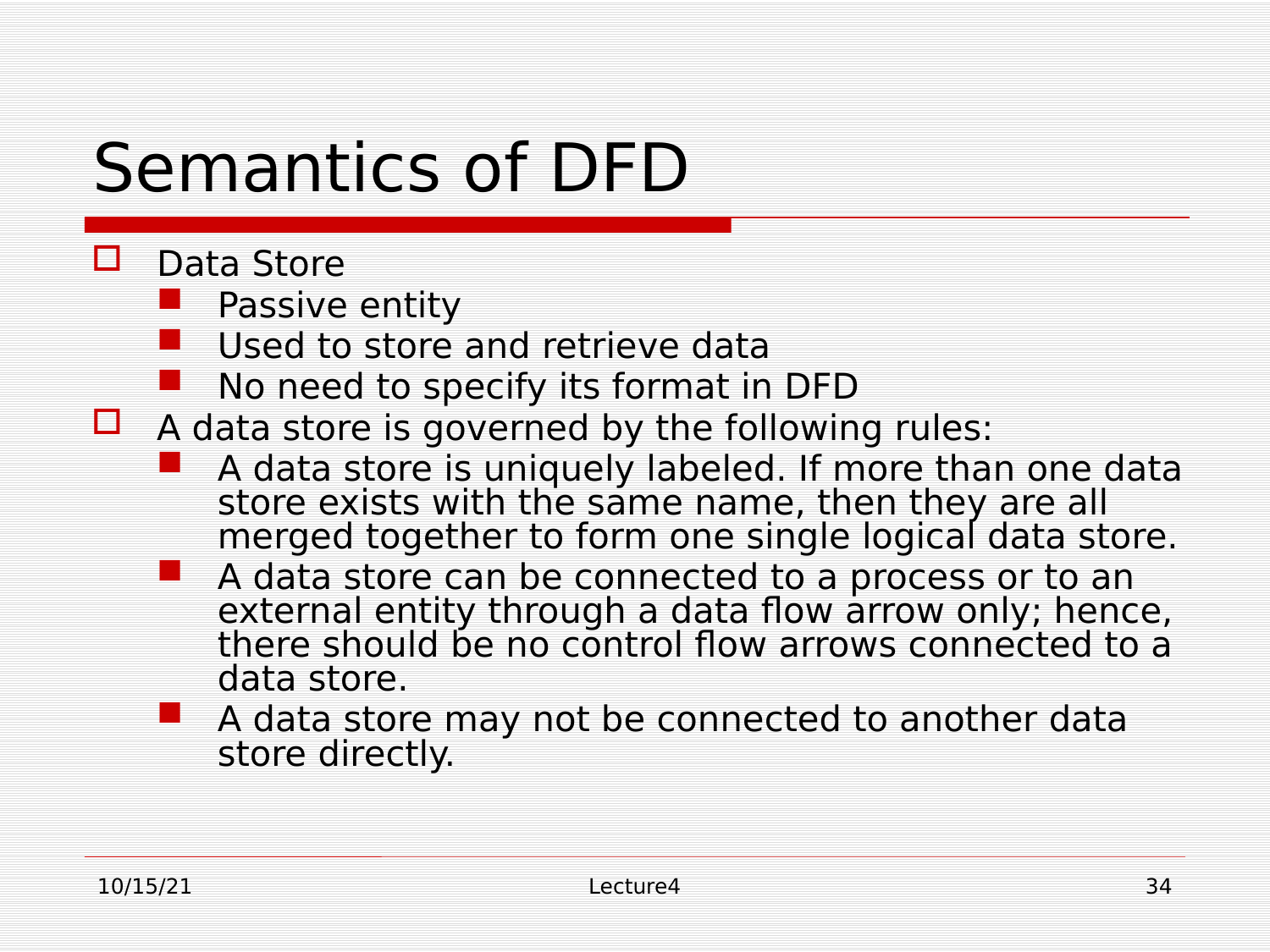

# Semantics of DFD
Data Store
Passive entity
Used to store and retrieve data
No need to specify its format in DFD
A data store is governed by the following rules:
A data store is uniquely labeled. If more than one data store exists with the same name, then they are all merged together to form one single logical data store.
A data store can be connected to a process or to an external entity through a data flow arrow only; hence, there should be no control flow arrows connected to a data store.
A data store may not be connected to another data store directly.
10/15/21
Lecture4
34